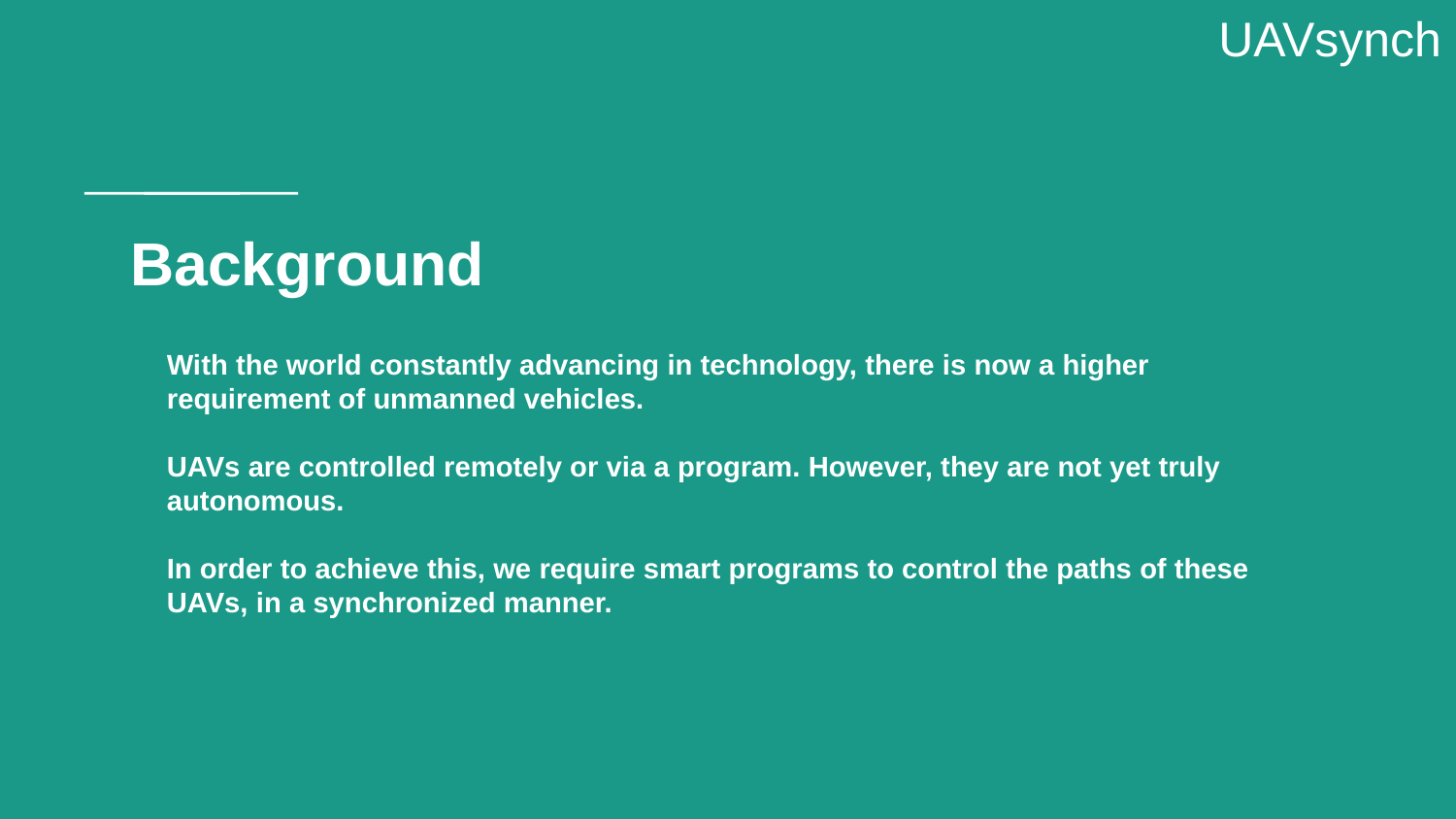

UAVsynch
# Background
With the world constantly advancing in technology, there is now a higher requirement of unmanned vehicles.

UAVs are controlled remotely or via a program. However, they are not yet truly autonomous.

In order to achieve this, we require smart programs to control the paths of these UAVs, in a synchronized manner.